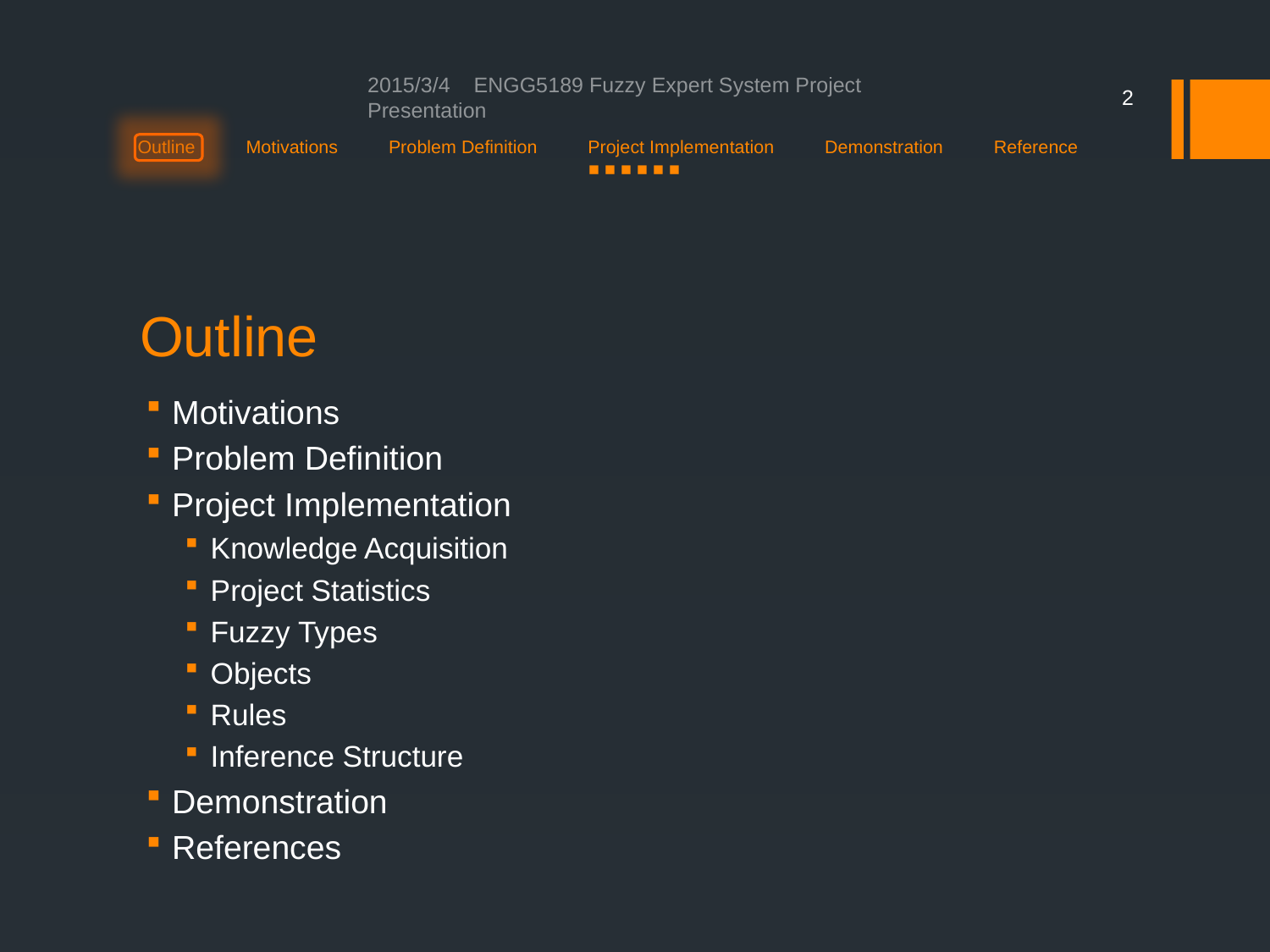

2015/3/4    ENGG5189 Fuzzy Expert System Project Presentation
2
Outline          Motivations          Problem Definition          Project Implementation          Demonstration          Reference
                                                                                         ■ ■ ■ ■ ■ ■

# Outline
Motivations
Problem Definition
Project Implementation
Knowledge Acquisition
Project Statistics
Fuzzy Types
Objects
Rules
Inference Structure
Demonstration
References